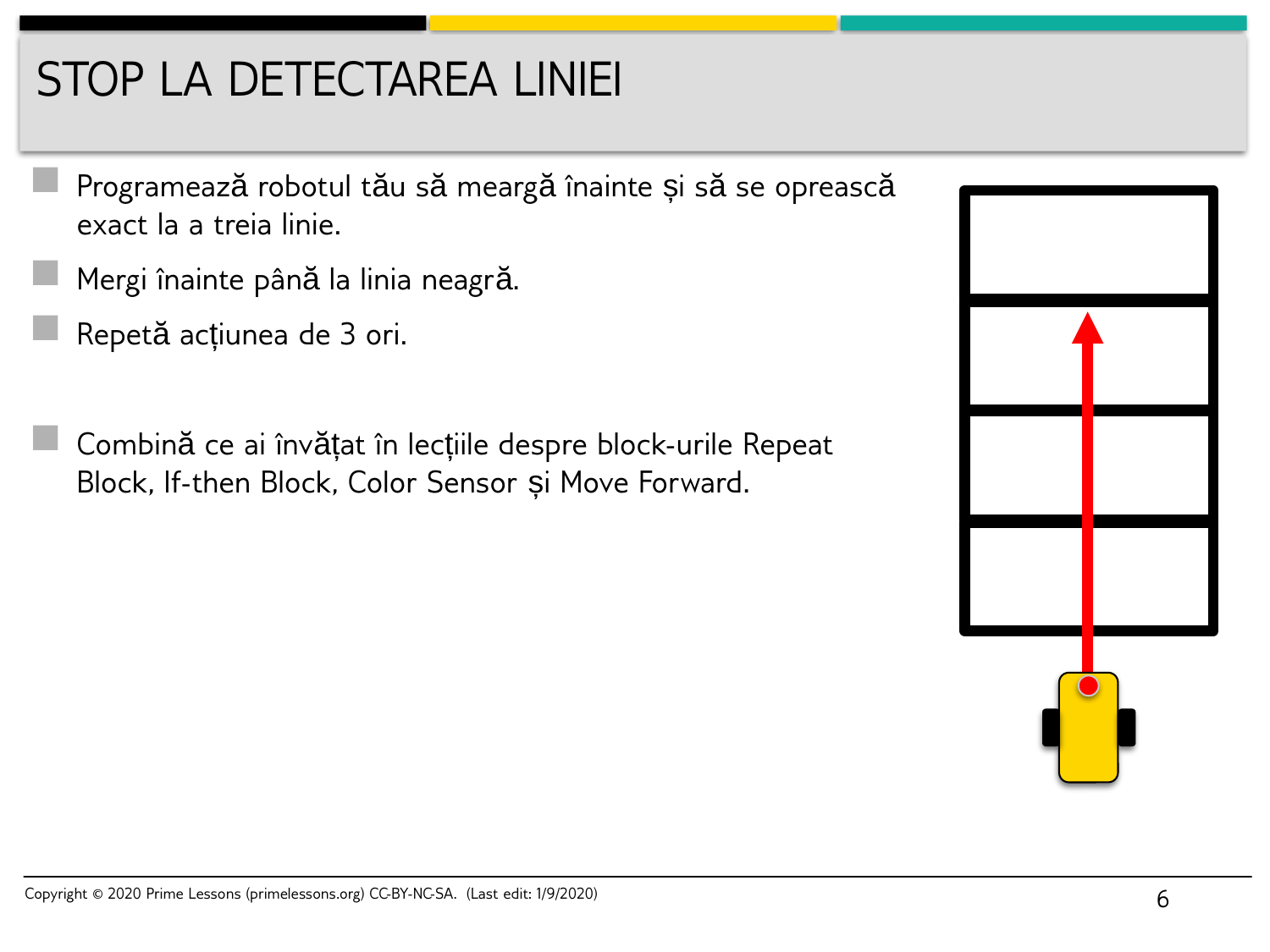

# Stop la detectarea liniei
Programează robotul tău să meargă înainte și să se oprească exact la a treia linie.
Mergi înainte până la linia neagră.
Repetă acțiunea de 3 ori.

Combină ce ai învățat în lecțiile despre block-urile Repeat Block, If-then Block, Color Sensor și Move Forward.

6
Copyright © 2020 Prime Lessons (primelessons.org) CC-BY-NC-SA.  (Last edit: 1/9/2020)